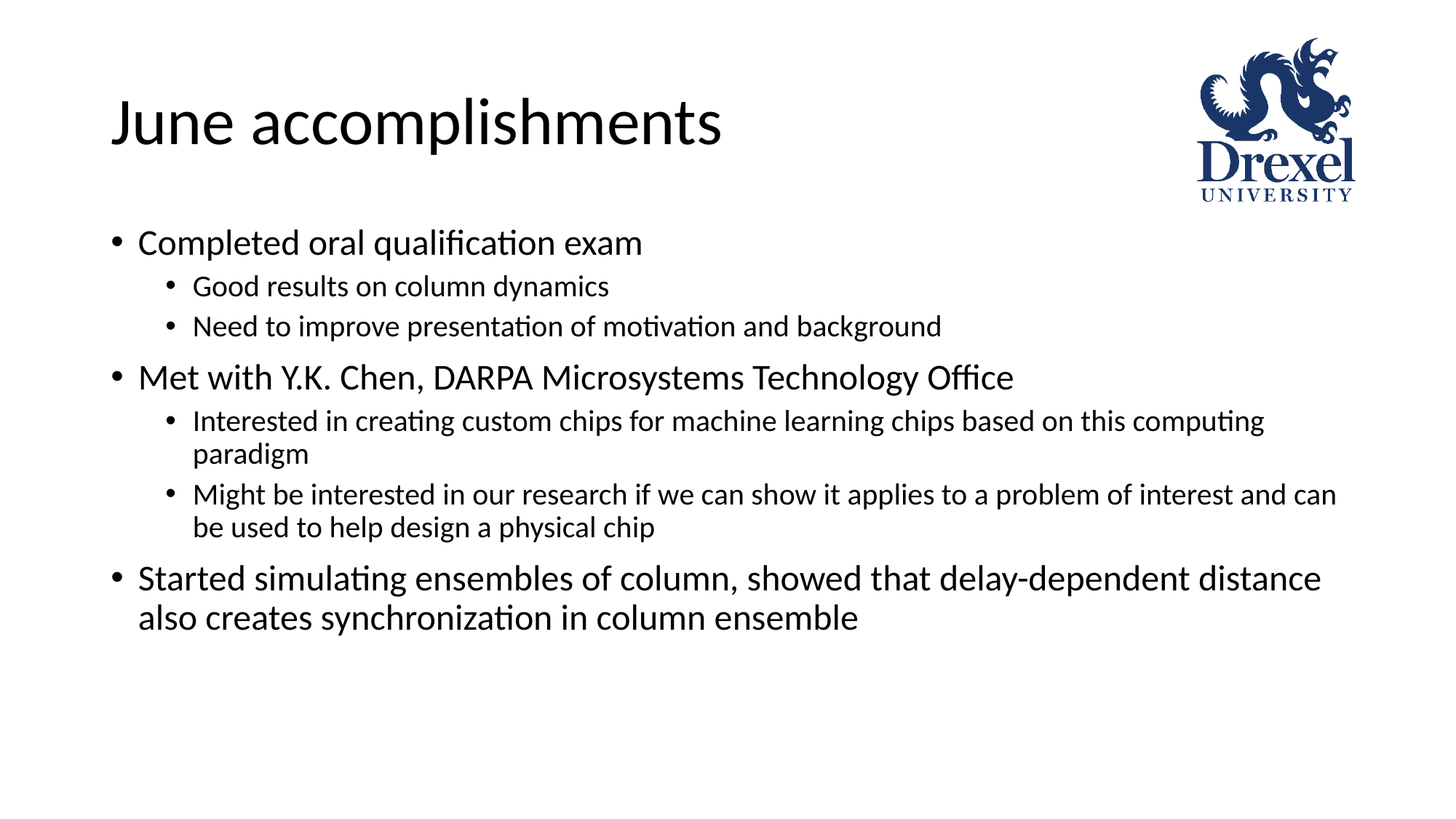

# June accomplishments
Completed oral qualification exam
Good results on column dynamics
Need to improve presentation of motivation and background
Met with Y.K. Chen, DARPA Microsystems Technology Office
Interested in creating custom chips for machine learning chips based on this computing paradigm
Might be interested in our research if we can show it applies to a problem of interest and can be used to help design a physical chip
Started simulating ensembles of column, showed that delay-dependent distance also creates synchronization in column ensemble